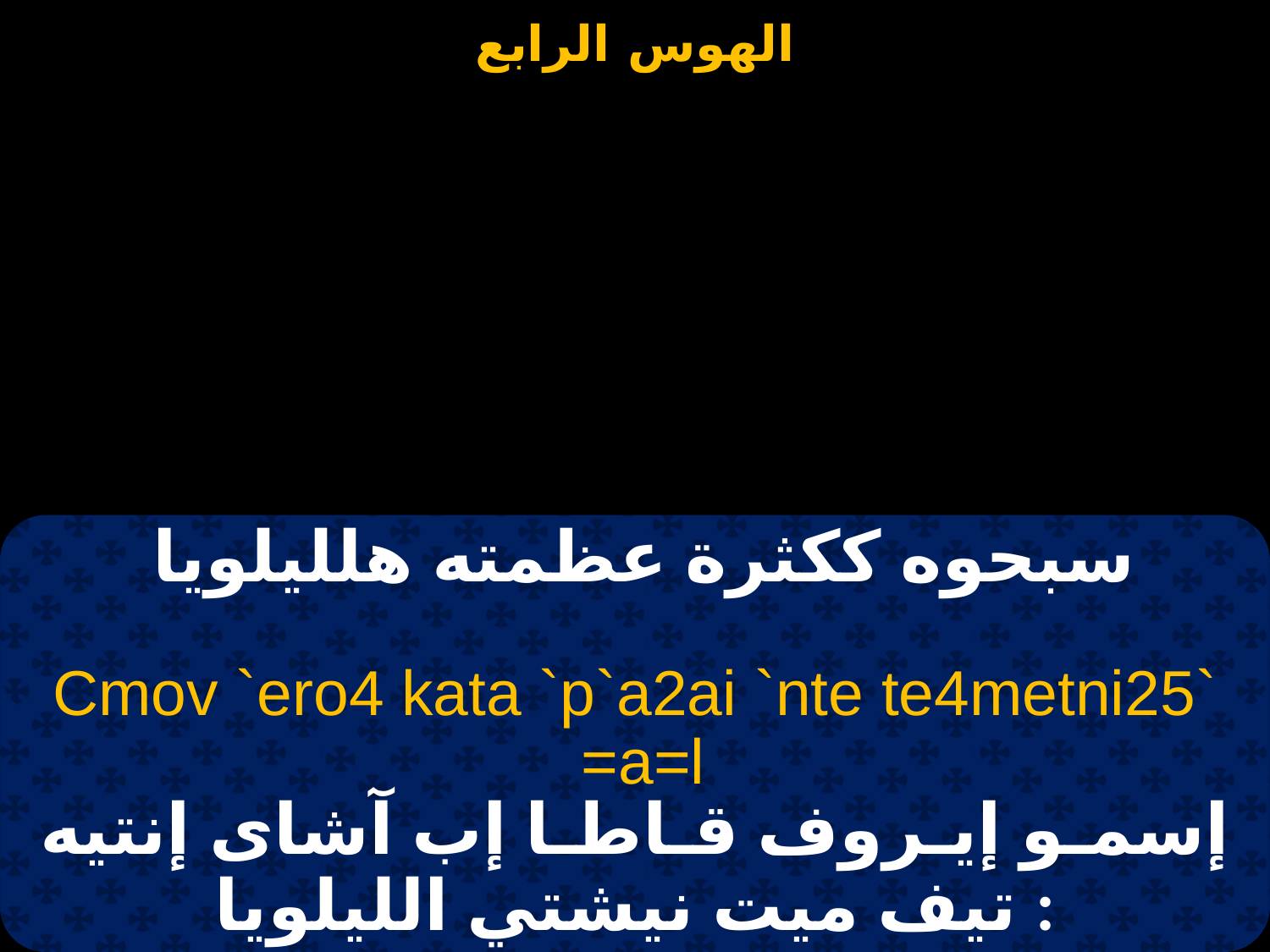

سبحوه ككثرة عظمته هلليلويا

`Cmov `ero4 kata `p`a2ai `nte te4metni25 =a=l
إسمـو إيـروف قـاطـا إب آشاى إنتيه تيف ميت نيشتي الليلويا :